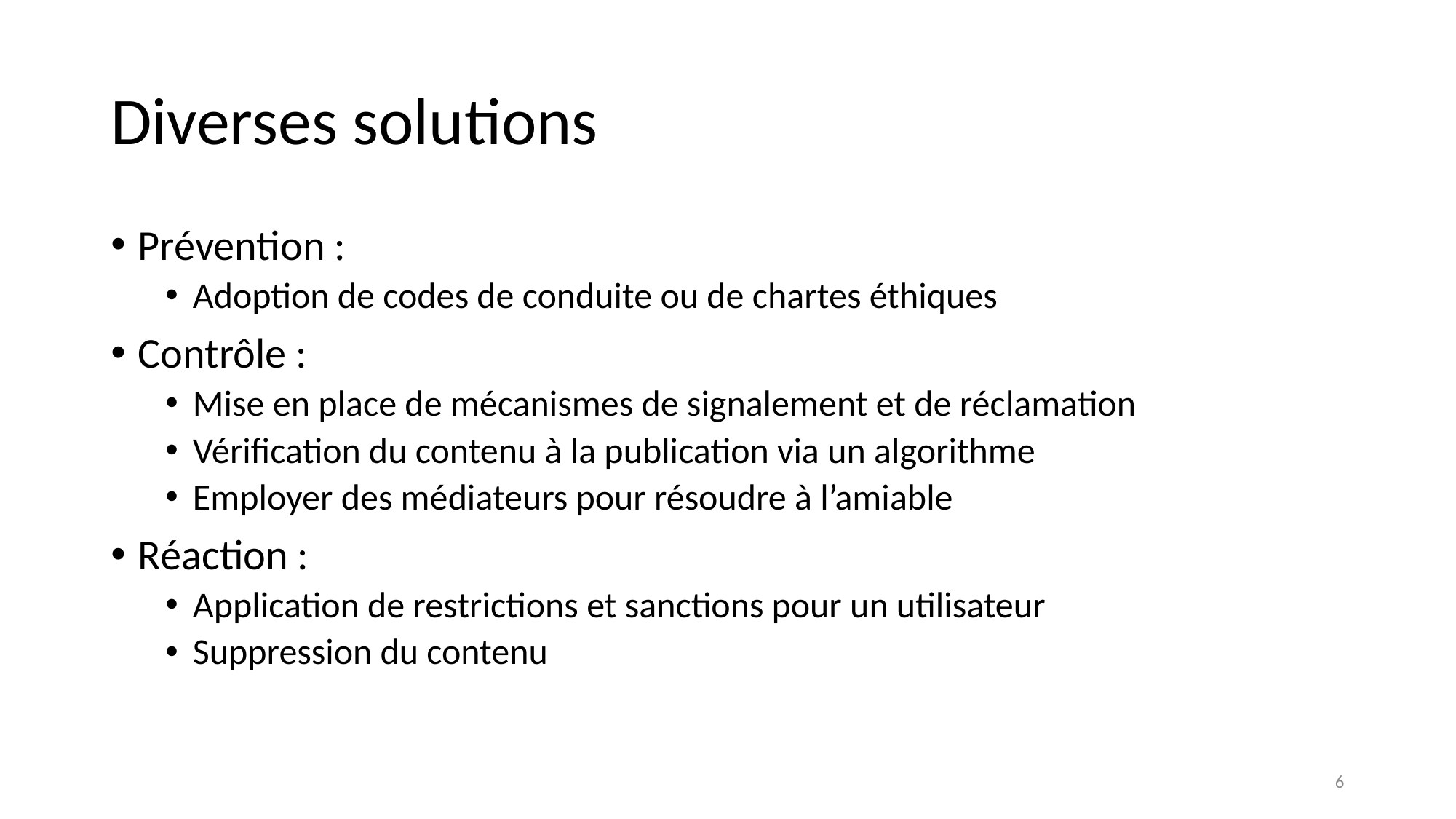

# Diverses solutions
Prévention :
Adoption de codes de conduite ou de chartes éthiques
Contrôle :
Mise en place de mécanismes de signalement et de réclamation
Vérification du contenu à la publication via un algorithme
Employer des médiateurs pour résoudre à l’amiable
Réaction :
Application de restrictions et sanctions pour un utilisateur
Suppression du contenu
6